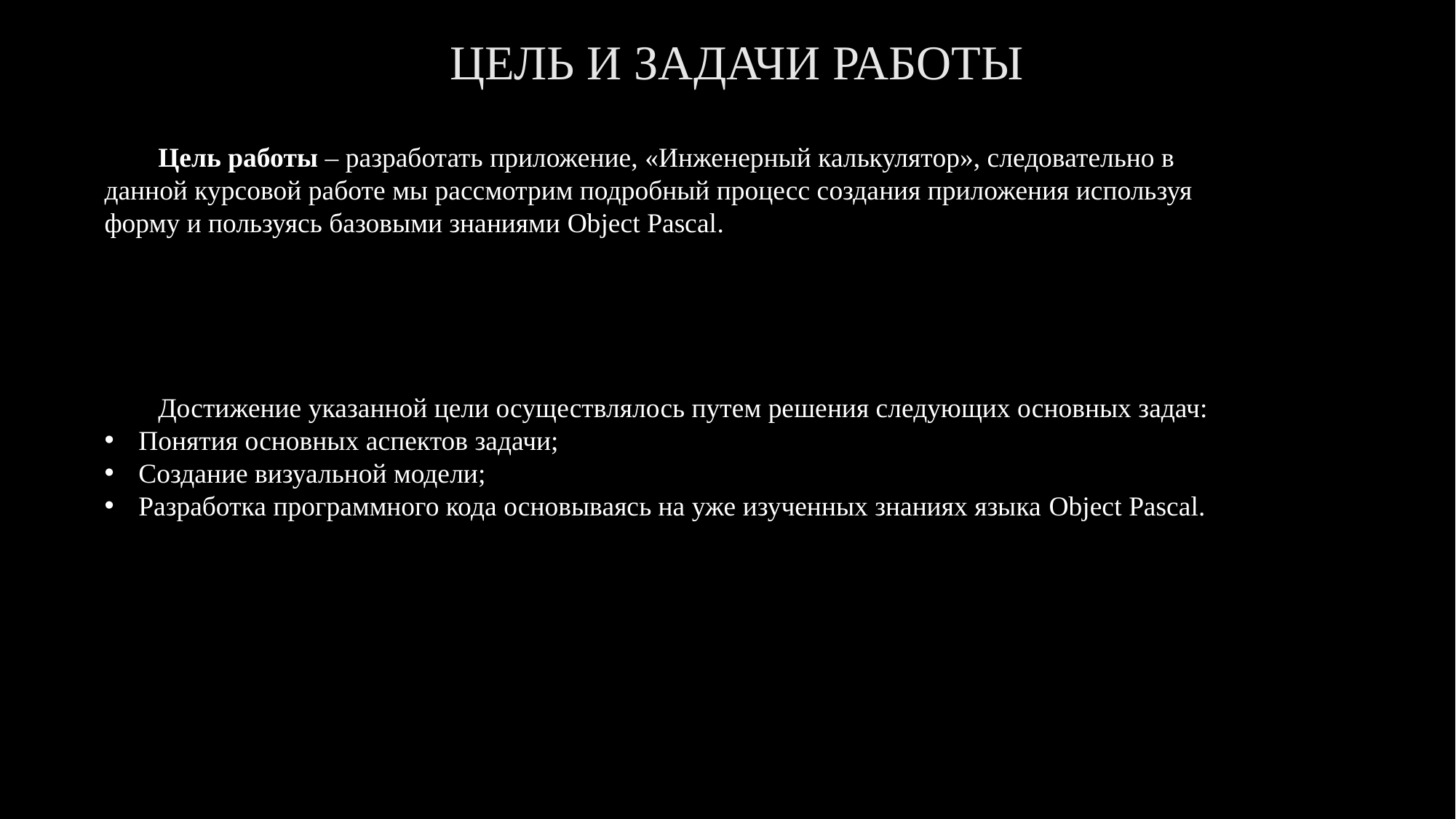

# ЦЕЛЬ И ЗАДАЧИ РАБОТЫ
Цель работы – разработать приложение, «Инженерный калькулятор», следовательно в данной курсовой работе мы рассмотрим подробный процесс создания приложения используя форму и пользуясь базовыми знаниями Object Pascal.
Достижение указанной цели осуществлялось путем решения следующих основных задач:
Понятия основных аспектов задачи;
Создание визуальной модели;
Разработка программного кода основываясь на уже изученных знаниях языка Object Pascal.